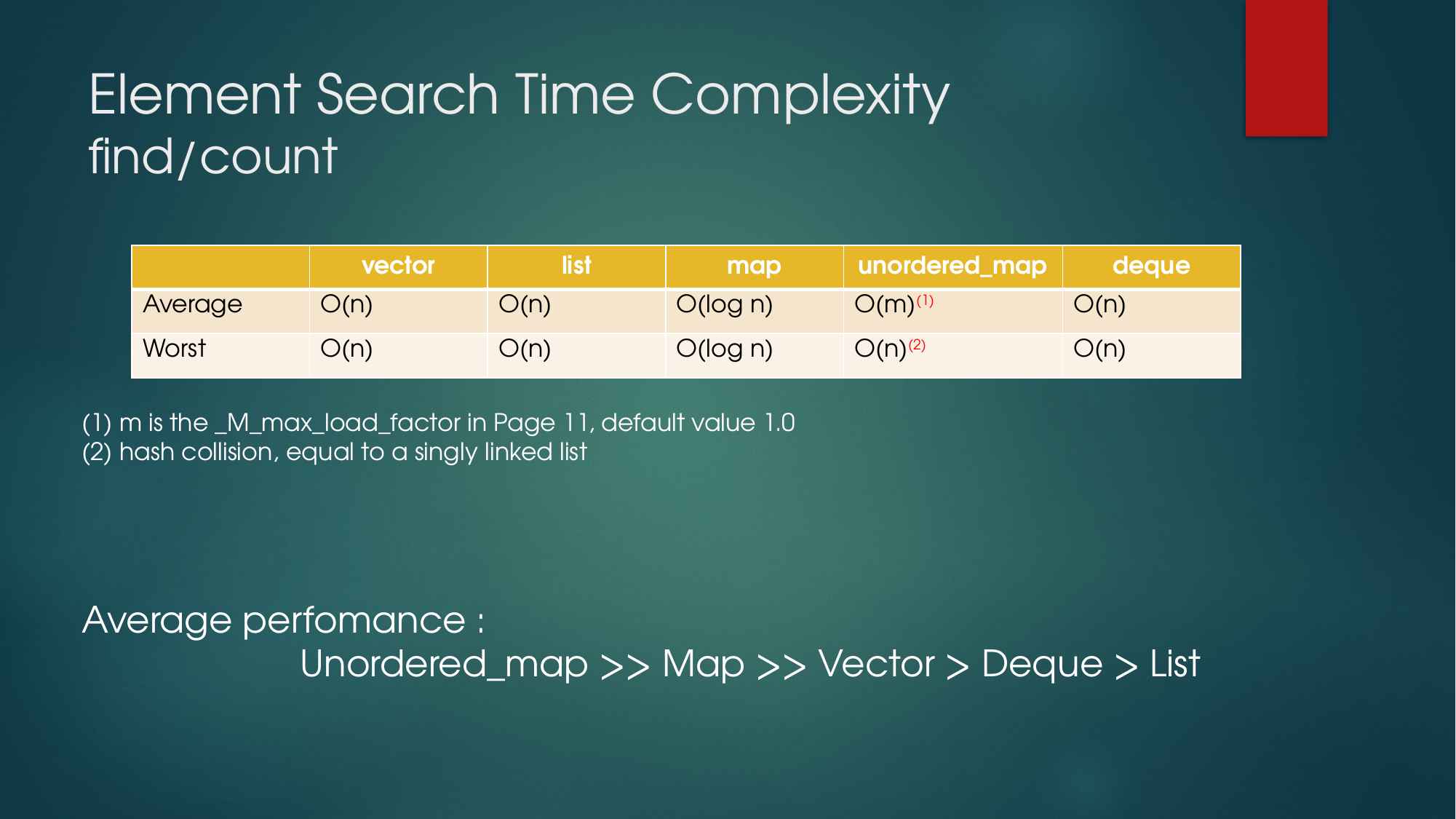

# Element Search Time Complexity find/count
|  | vector | list | map | unordered\_map | deque |
| --- | --- | --- | --- | --- | --- |
| Average | O(n) | O(n) | O(log n) | O(m)(1) | O(n) |
| Worst | O(n) | O(n) | O(log n) | O(n)(2) | O(n) |
(1) m is the _M_max_load_factor in Page 11, default value 1.0
(2) hash collision, equal to a singly linked list

Average perfomance :
		Unordered_map >> Map >> Vector > Deque > List